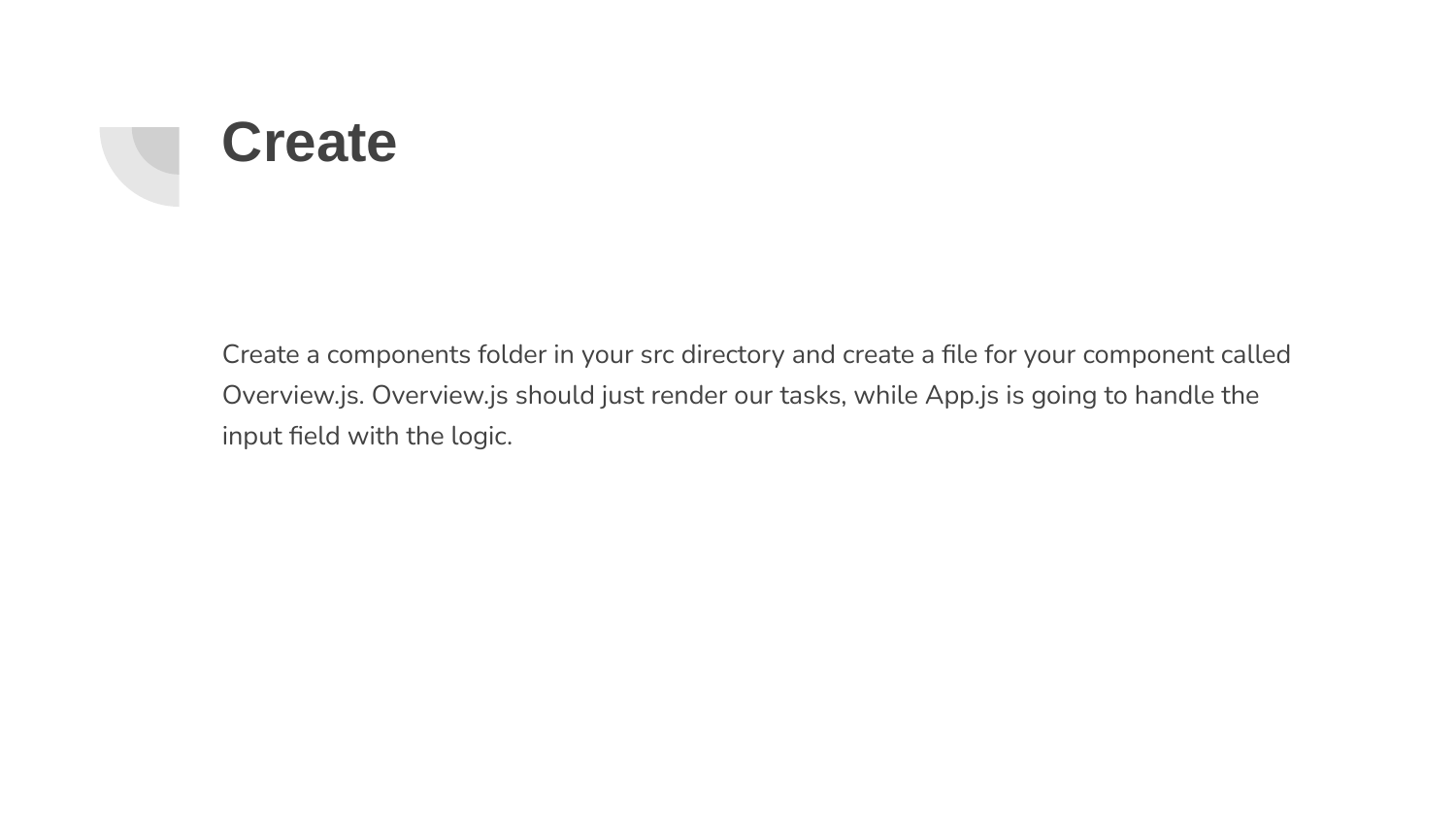

# Create
Create a components folder in your src directory and create a file for your component called Overview.js. Overview.js should just render our tasks, while App.js is going to handle the input field with the logic.